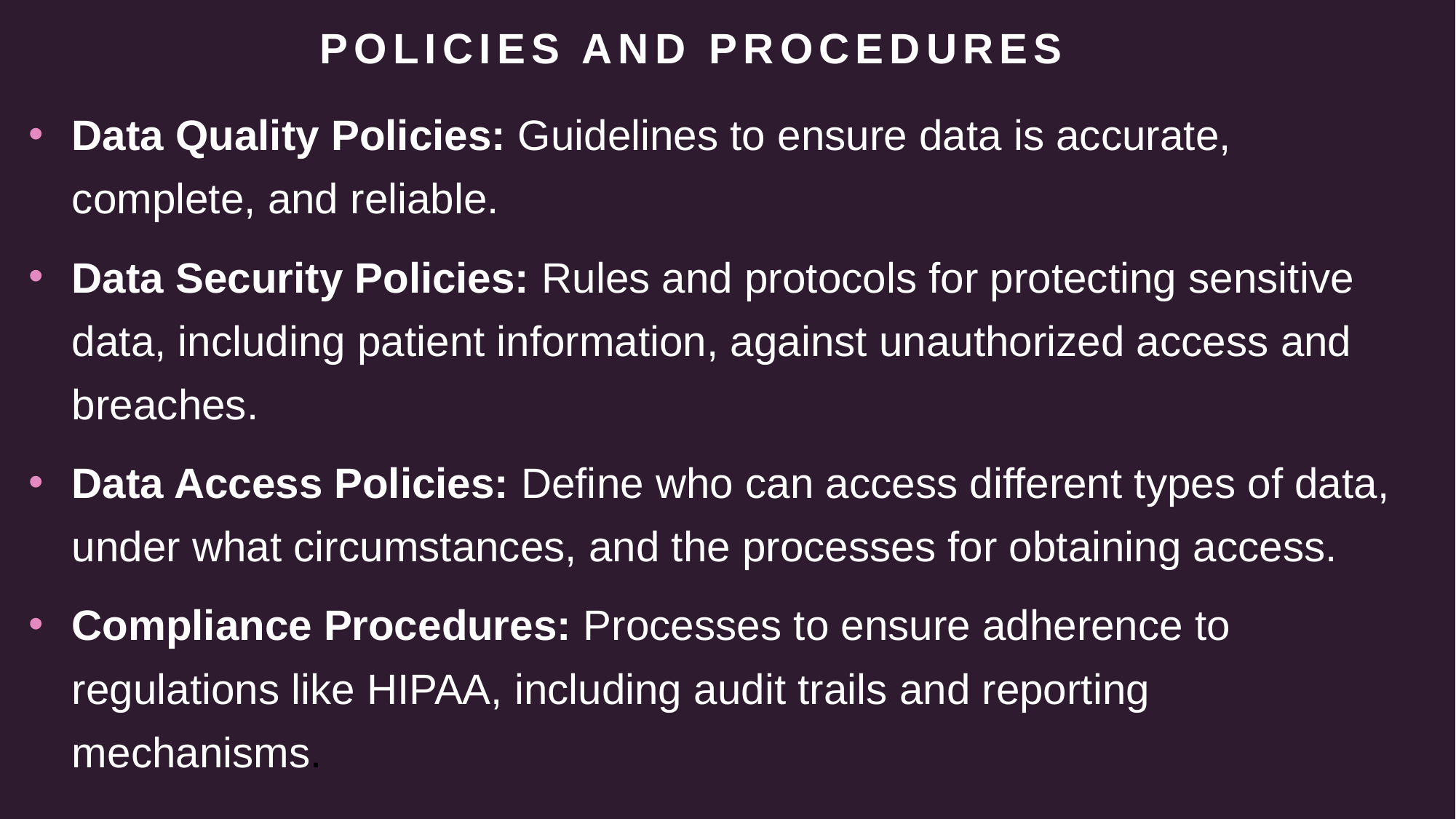

# Policies and Procedures
Data Quality Policies: Guidelines to ensure data is accurate, complete, and reliable.
Data Security Policies: Rules and protocols for protecting sensitive data, including patient information, against unauthorized access and breaches.
Data Access Policies: Define who can access different types of data, under what circumstances, and the processes for obtaining access.
Compliance Procedures: Processes to ensure adherence to regulations like HIPAA, including audit trails and reporting mechanisms.